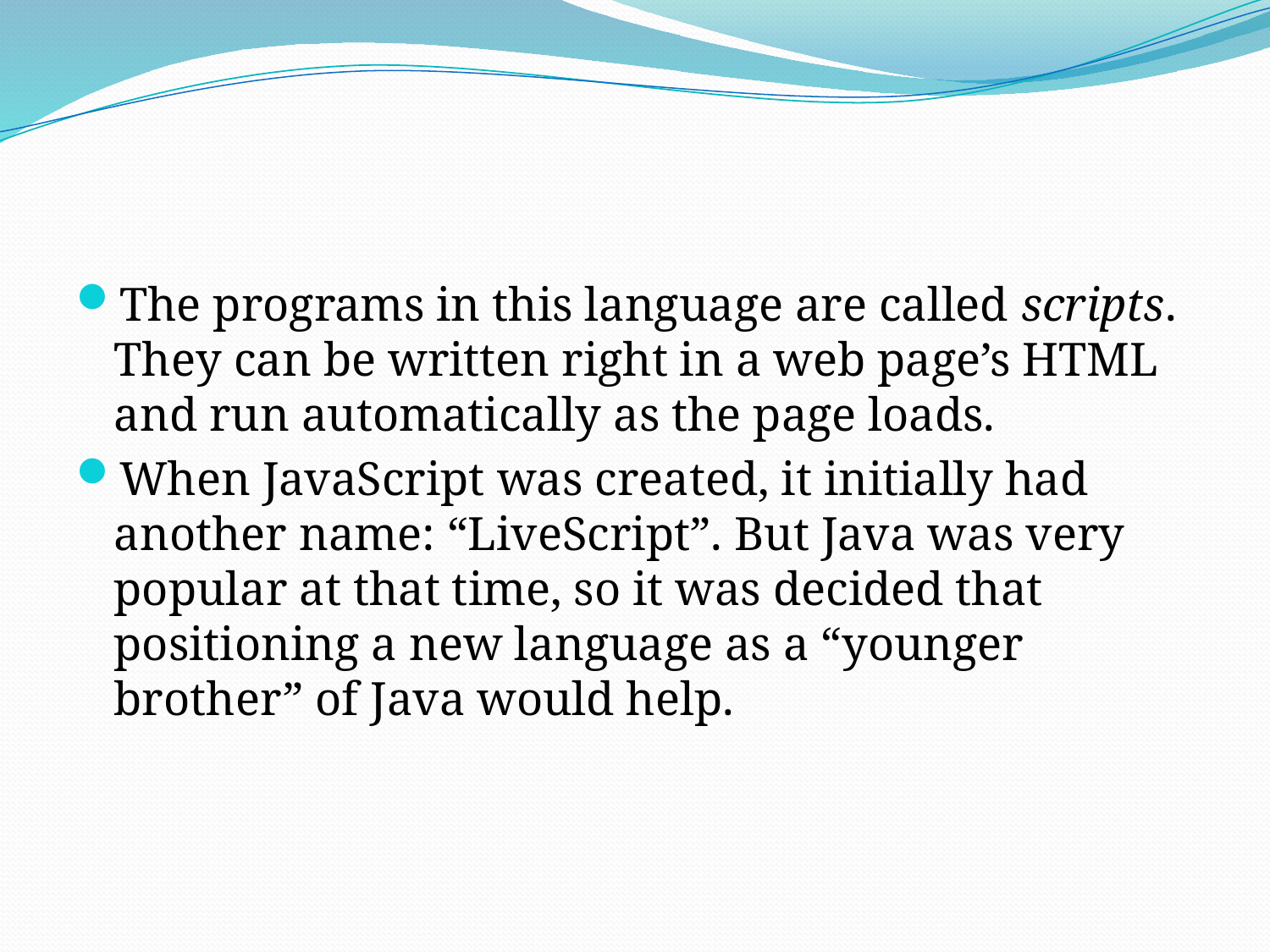

The programs in this language are called scripts. They can be written right in a web page’s HTML and run automatically as the page loads.
When JavaScript was created, it initially had another name: “LiveScript”. But Java was very popular at that time, so it was decided that positioning a new language as a “younger brother” of Java would help.